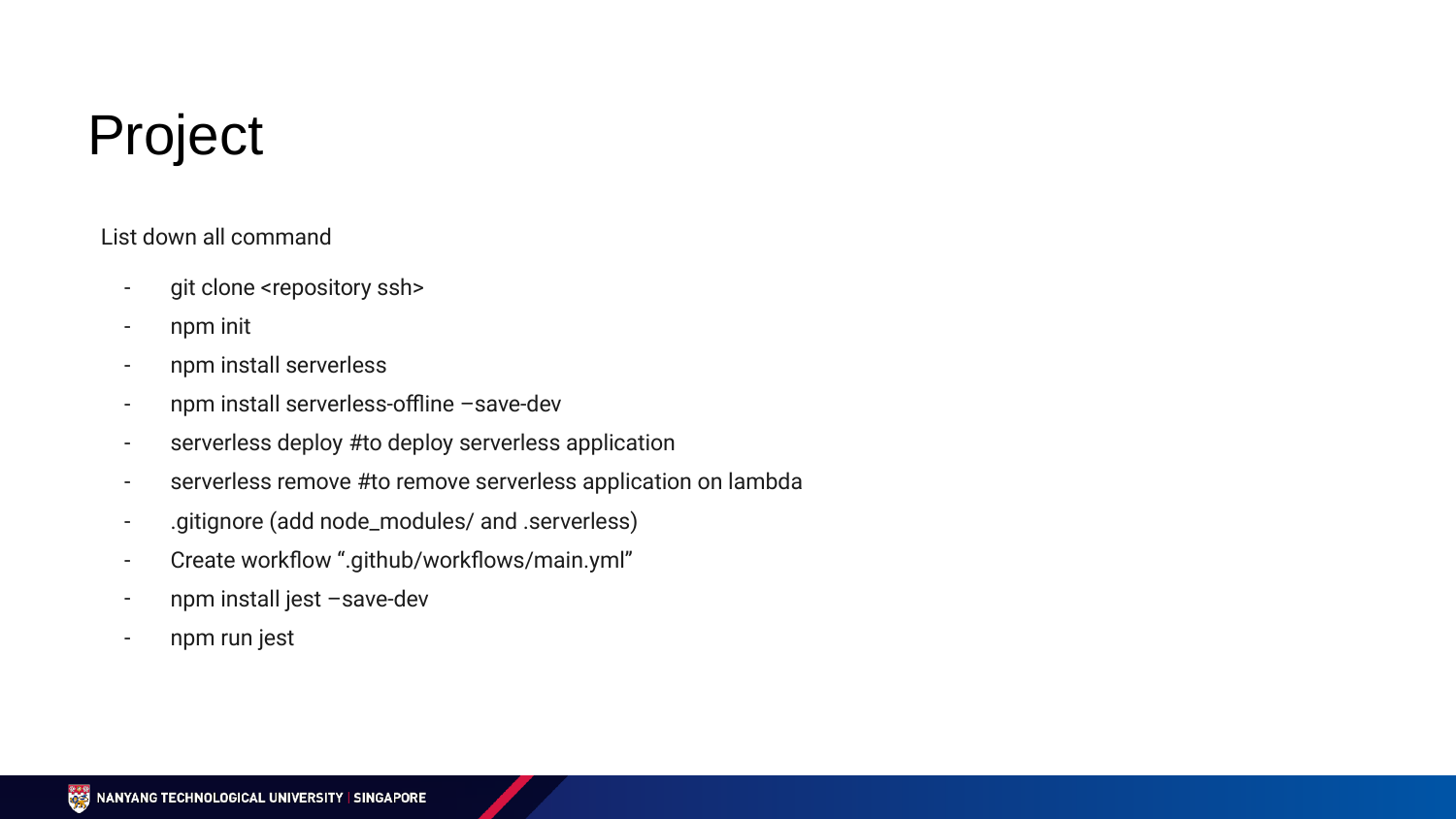

# Project
List down all command
git clone <repository ssh>
npm init
npm install serverless
npm install serverless-offline –save-dev
serverless deploy #to deploy serverless application
serverless remove #to remove serverless application on lambda
.gitignore (add node_modules/ and .serverless)
Create workflow “.github/workflows/main.yml”
npm install jest –save-dev
npm run jest